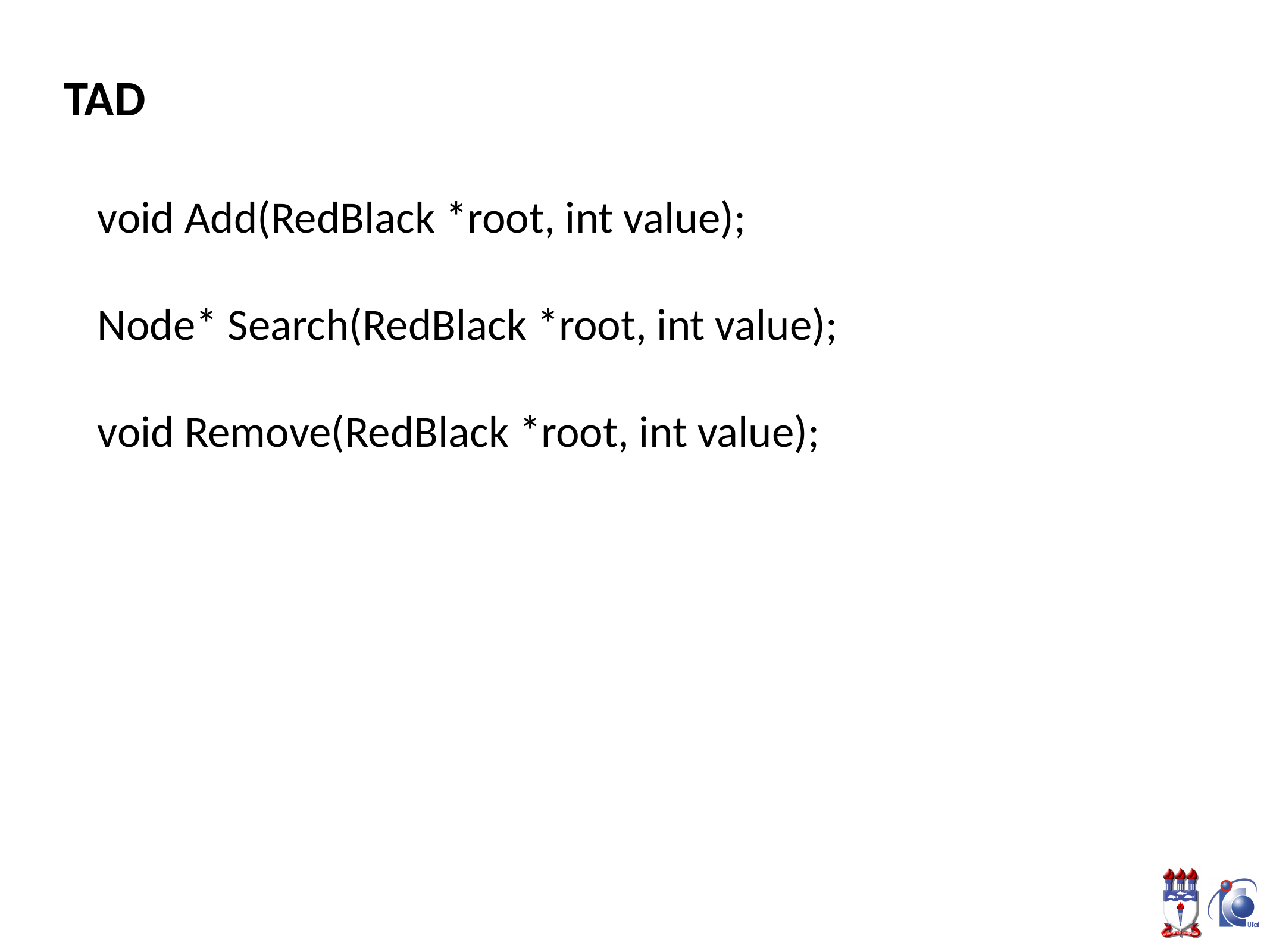

# TAD
void Add(RedBlack *root, int value);

Node* Search(RedBlack *root, int value);

void Remove(RedBlack *root, int value);